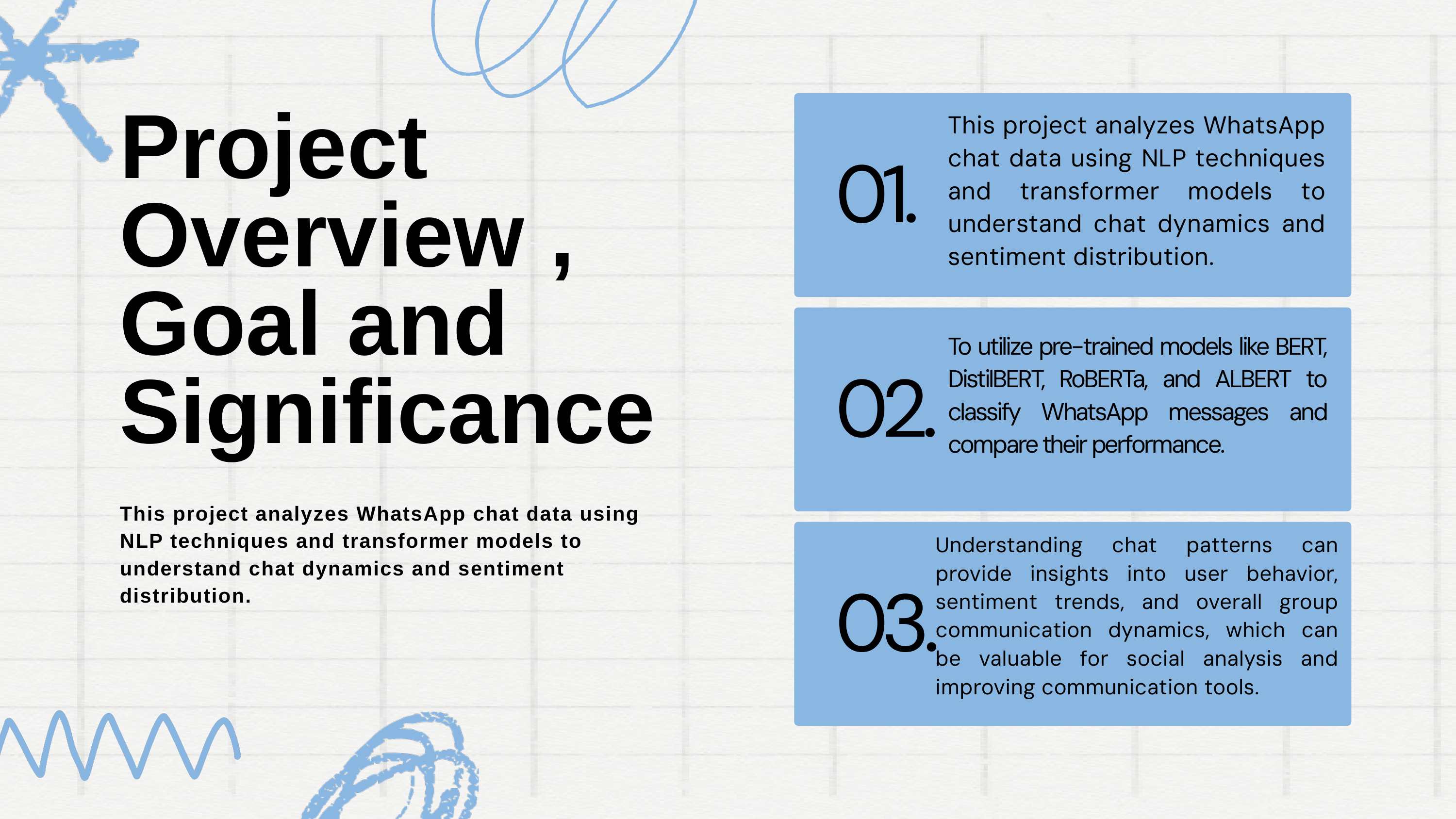

This project analyzes WhatsApp chat data using NLP techniques and transformer models to understand chat dynamics and sentiment distribution.
Project Overview , Goal and Significance

01.

To utilize pre-trained models like BERT, DistilBERT, RoBERTa, and ALBERT to classify WhatsApp messages and compare their performance.

02.
This project analyzes WhatsApp chat data using NLP techniques and transformer models to understand chat dynamics and sentiment distribution.

Understanding chat patterns can provide insights into user behavior, sentiment trends, and overall group communication dynamics, which can be valuable for social analysis and improving communication tools.

03.